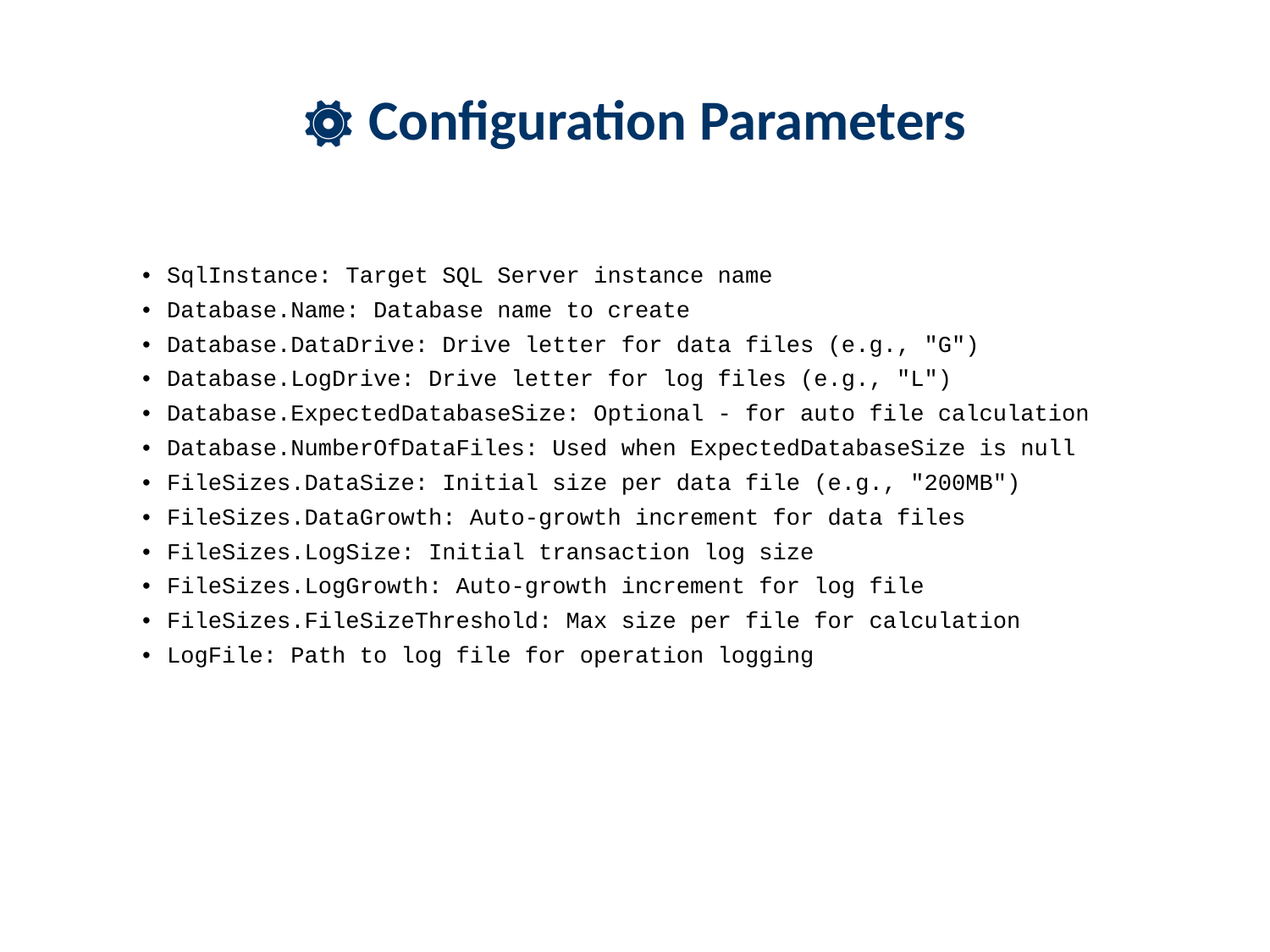

# ⚙️ Configuration Parameters
• SqlInstance: Target SQL Server instance name
• Database.Name: Database name to create
• Database.DataDrive: Drive letter for data files (e.g., "G")
• Database.LogDrive: Drive letter for log files (e.g., "L")
• Database.ExpectedDatabaseSize: Optional - for auto file calculation
• Database.NumberOfDataFiles: Used when ExpectedDatabaseSize is null
• FileSizes.DataSize: Initial size per data file (e.g., "200MB")
• FileSizes.DataGrowth: Auto-growth increment for data files
• FileSizes.LogSize: Initial transaction log size
• FileSizes.LogGrowth: Auto-growth increment for log file
• FileSizes.FileSizeThreshold: Max size per file for calculation
• LogFile: Path to log file for operation logging